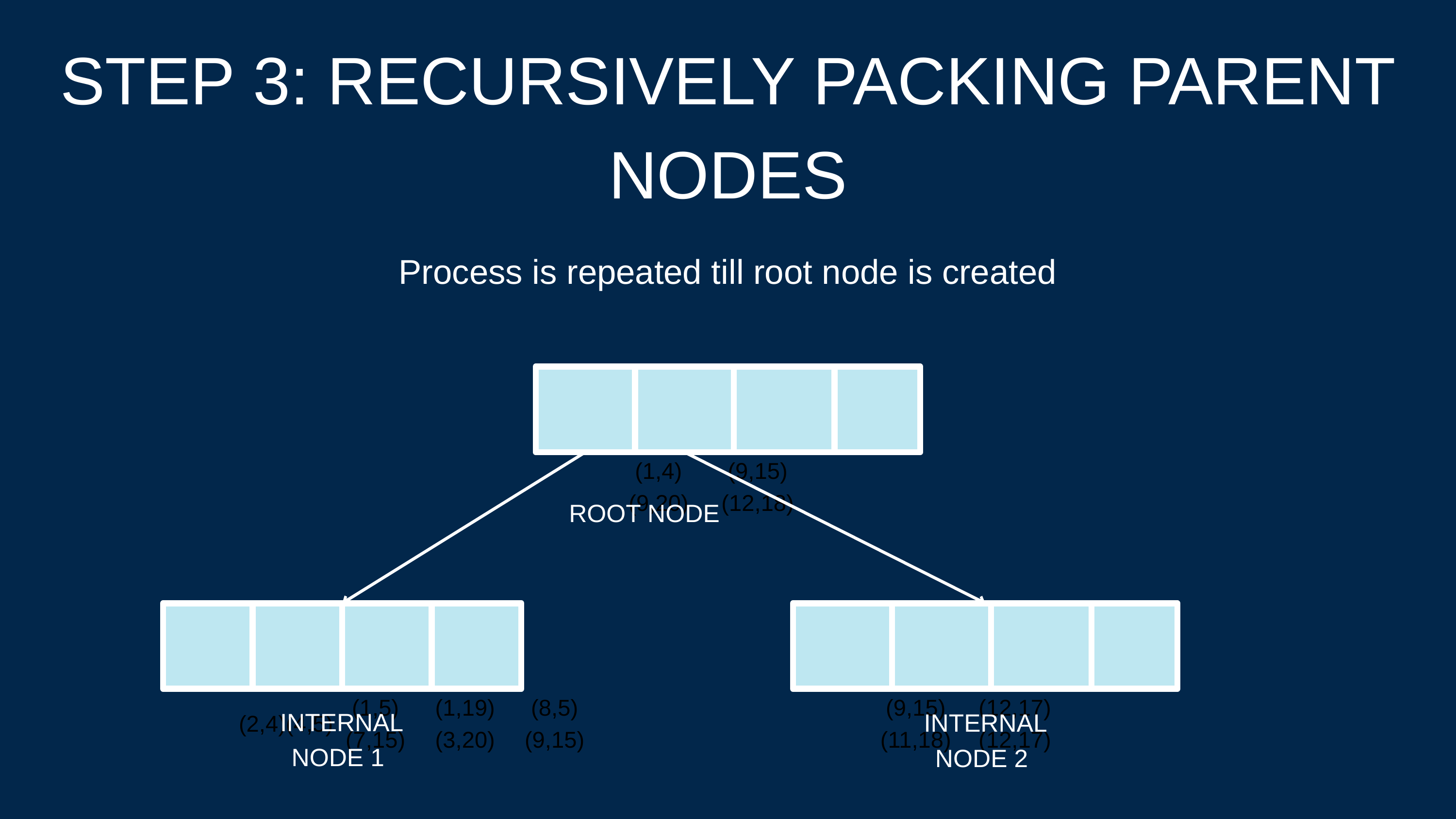

STEP 3: RECURSIVELY PACKING PARENT NODES

Process is repeated till root node is created

(1,4)
(9,20)

(9,15)
(12,18)

ROOT NODE

(2,4)(4,5)

(1,5)
(7,15)

(1,19)
(3,20)

(8,5)
(9,15)

(9,15)
(11,18)

(12,17)
(12,17)

INTERNAL NODE 2
INTERNAL NODE 1